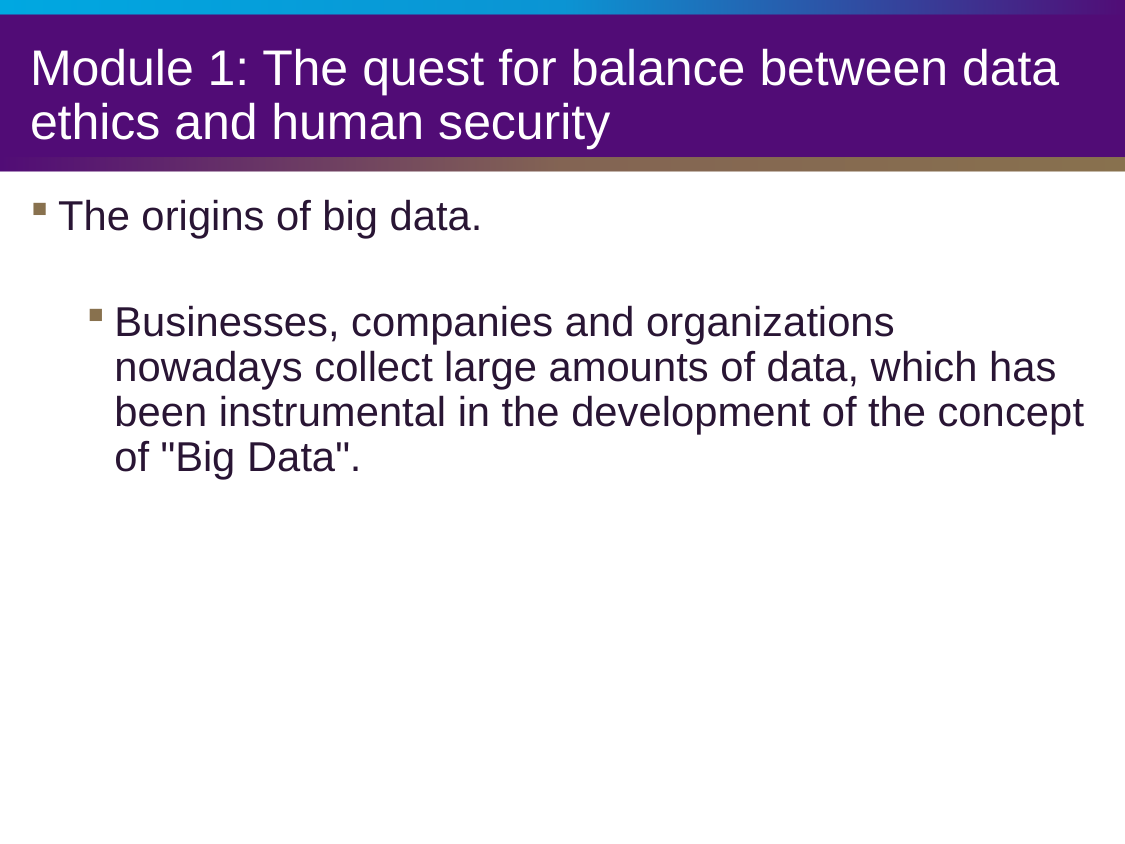

# Module 1: The quest for balance between data ethics and human security
The origins of big data.

Businesses, companies and organizations nowadays collect large amounts of data, which has been instrumental in the development of the concept of "Big Data".